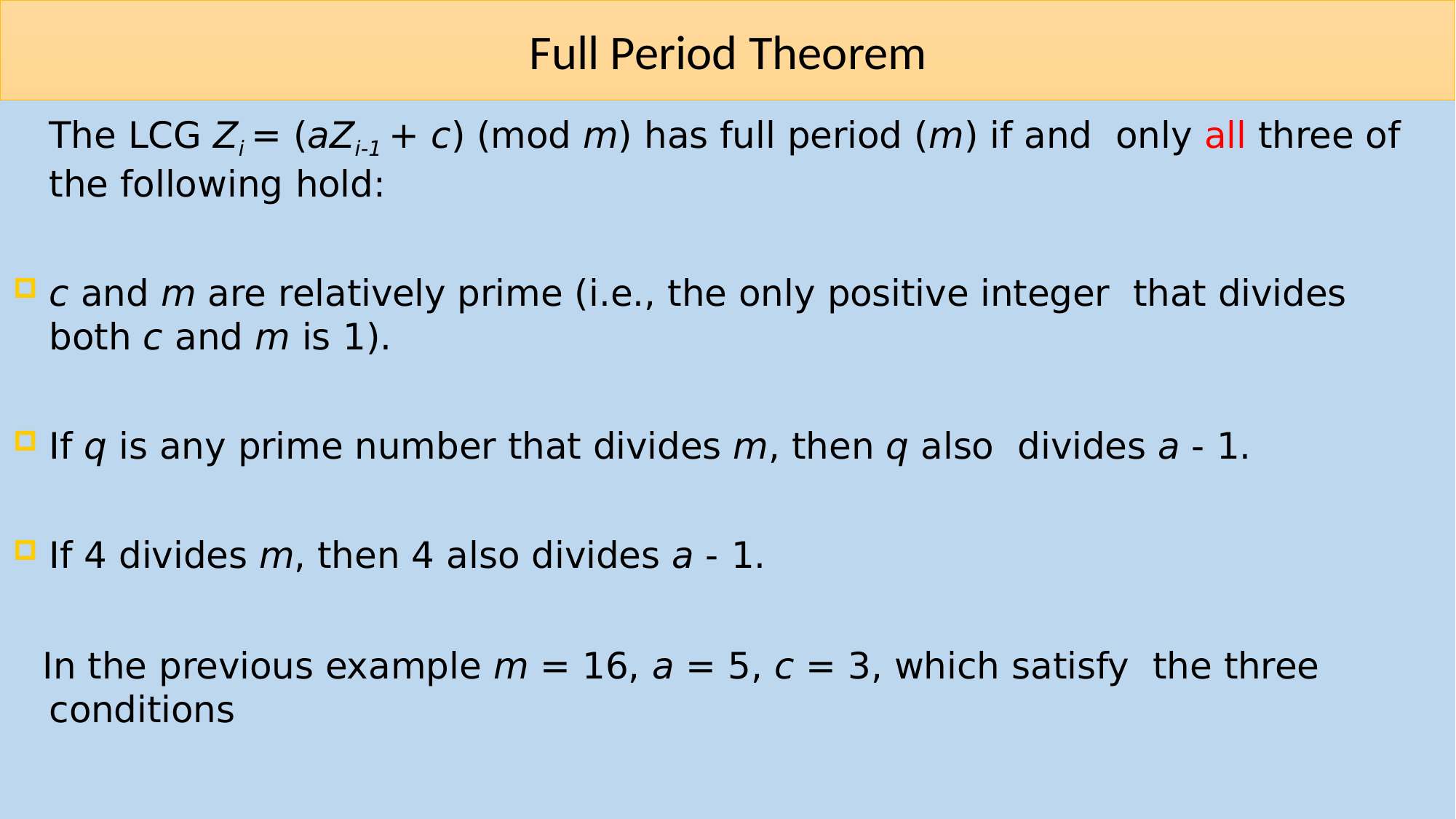

# Full Period Theorem
The LCG Zi = (aZi-1 + c) (mod m) has full period (m) if and  only all three of the following hold:

c and m are relatively prime (i.e., the only positive integer  that divides both c and m is 1).

If q is any prime number that divides m, then q also  divides a - 1.

If 4 divides m, then 4 also divides a - 1.

In the previous example m = 16, a = 5, c = 3, which satisfy  the three conditions